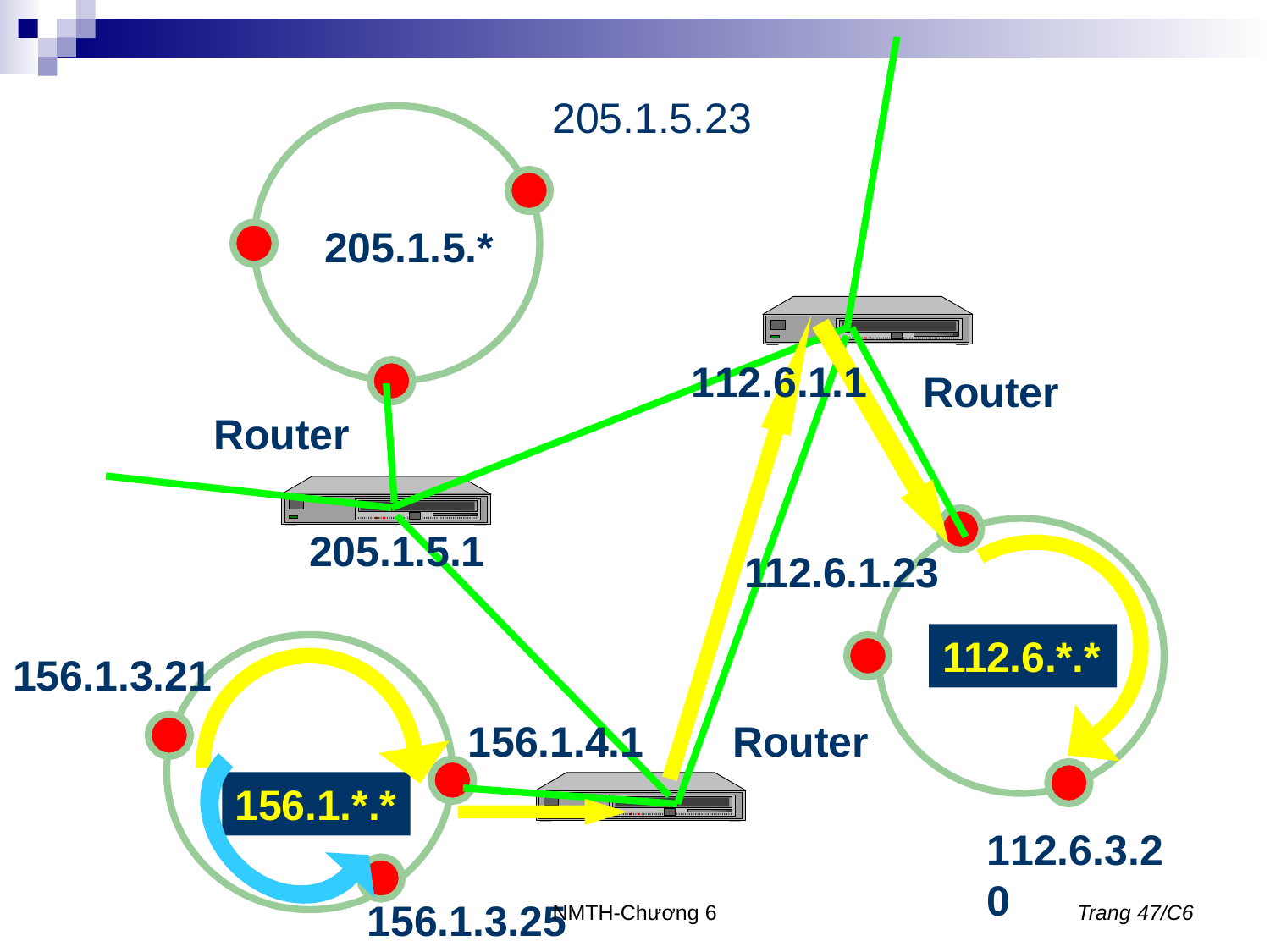

# 205.1.5.23

205.1.5.*

112.6.1.1

Router
Router

205.1.5.1

112.6.1.23

112.6.*.*

156.1.3.21

156.1.4.1
Router

156.1.*.*

112.6.3.20

NMTH-Chương 6
Trang 47/C6
156.1.3.25